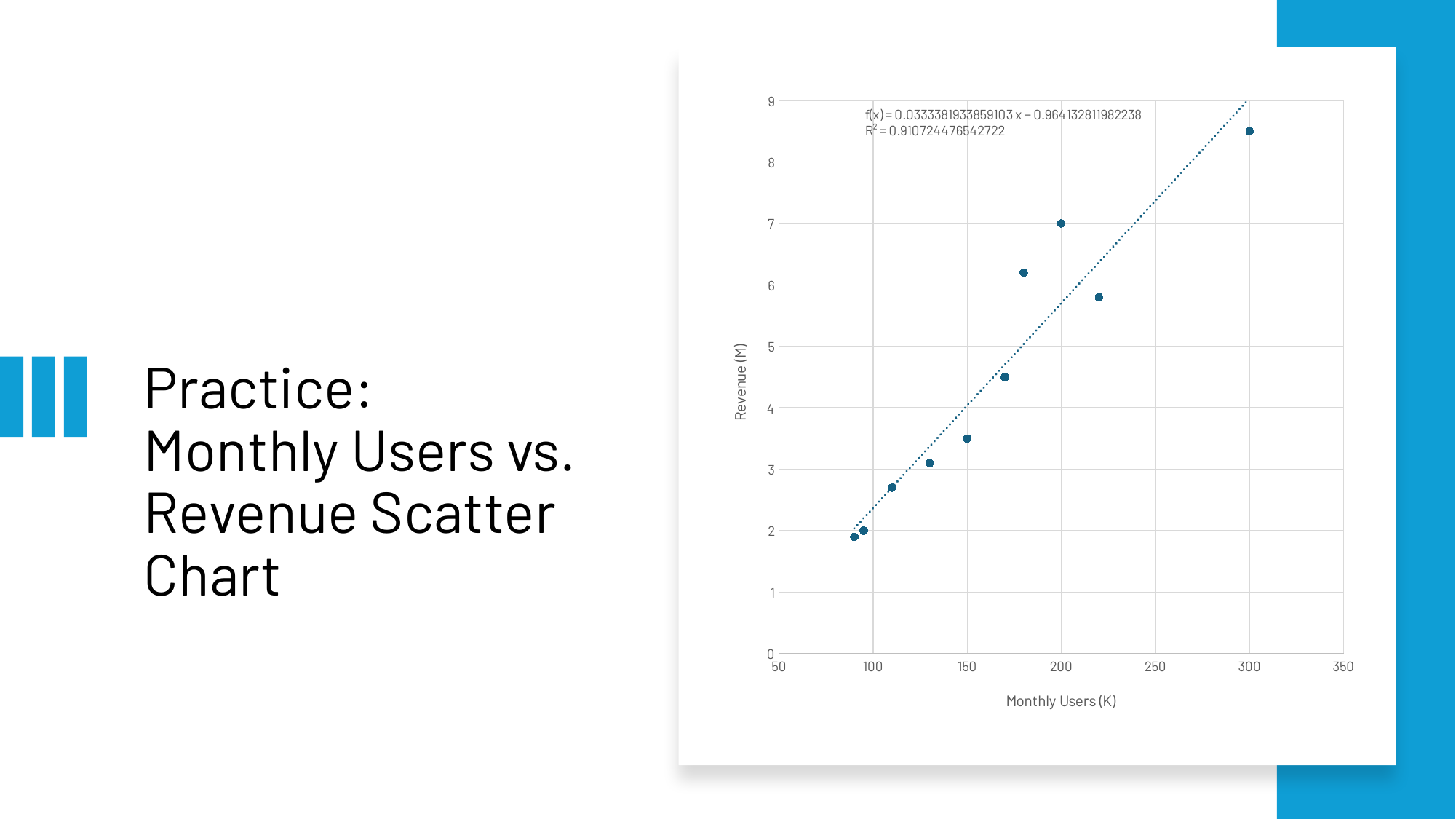

### Chart

| Category | Revenue ($M) |
|---|---|
# Practice:
Monthly Users vs. Revenue Scatter Chart